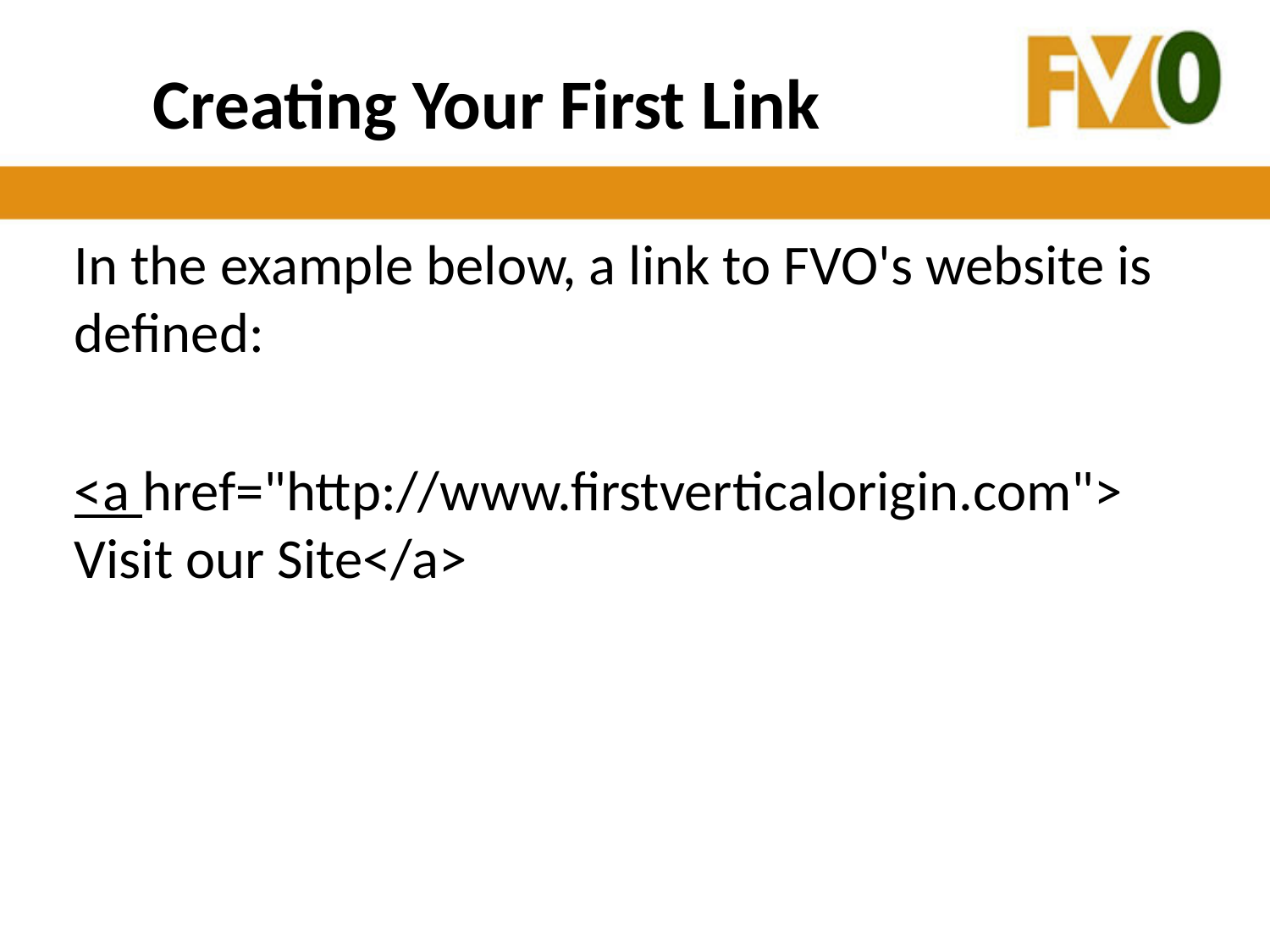

# Creating Your First Link
In the example below, a link to FVO's website is defined:

<a href="http://www.firstverticalorigin.com"> Visit our Site</a>